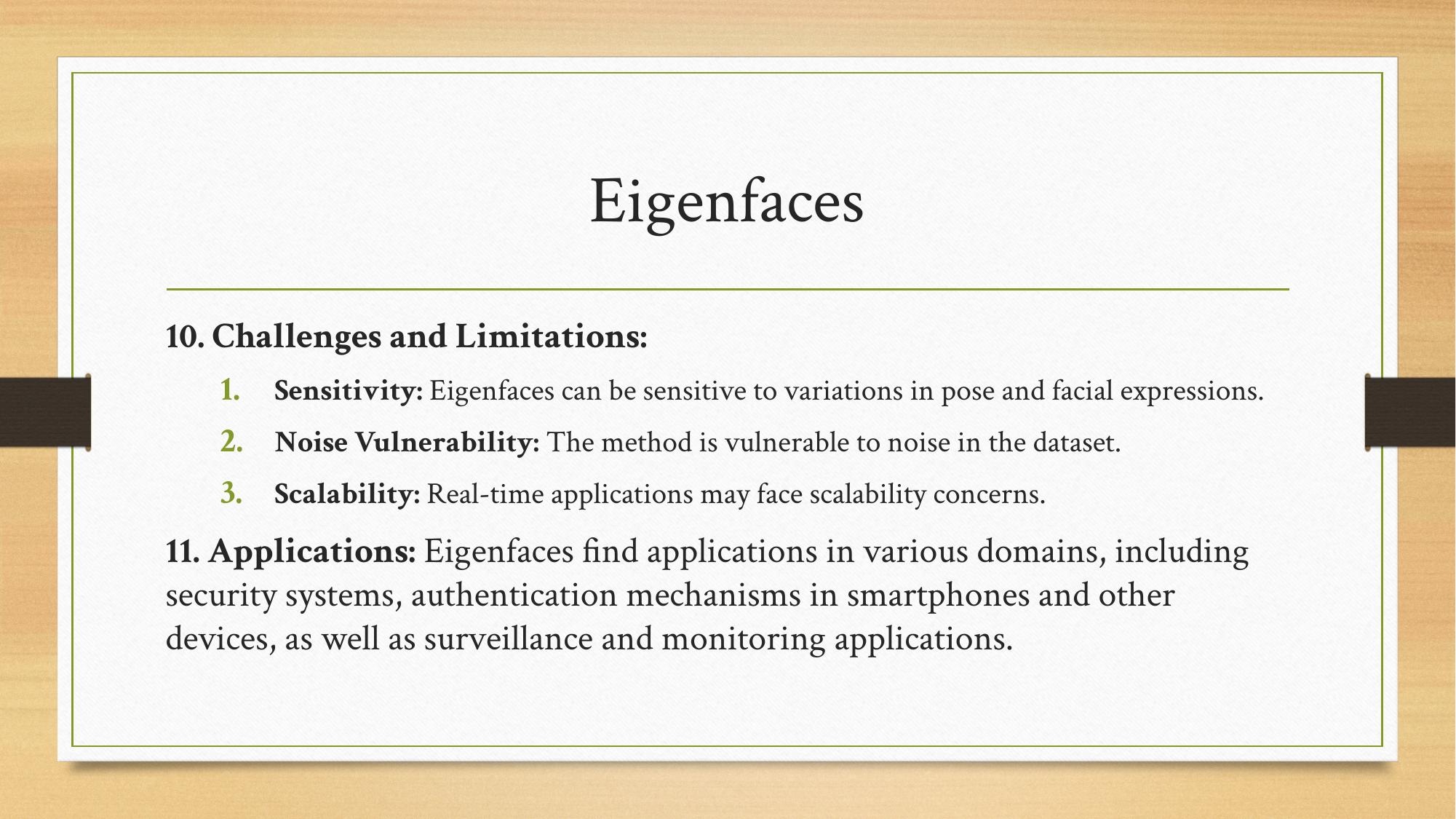

# Eigenfaces
10. Challenges and Limitations:
Sensitivity: Eigenfaces can be sensitive to variations in pose and facial expressions.
Noise Vulnerability: The method is vulnerable to noise in the dataset.
Scalability: Real-time applications may face scalability concerns.
11. Applications: Eigenfaces find applications in various domains, including security systems, authentication mechanisms in smartphones and other devices, as well as surveillance and monitoring applications.